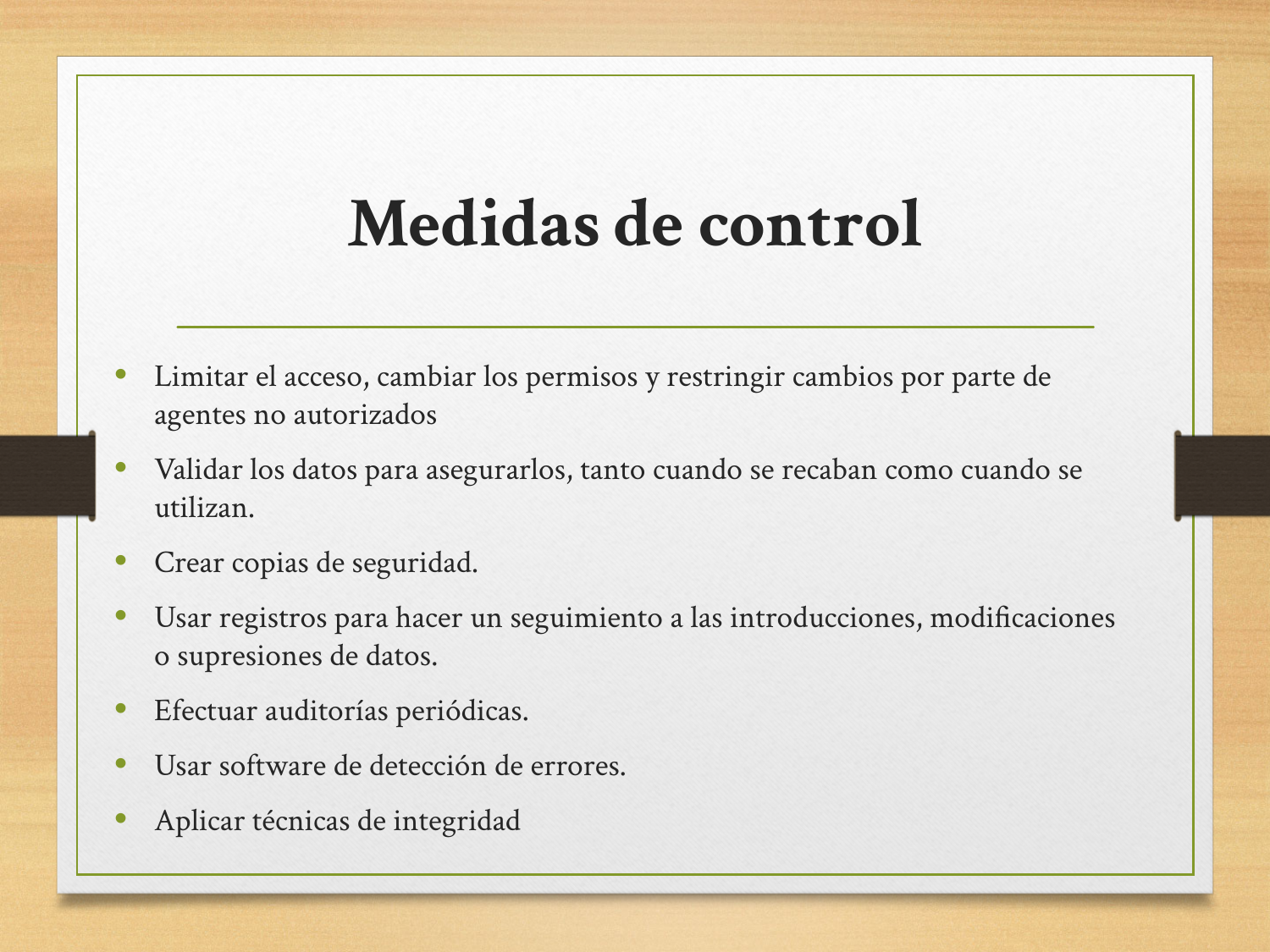

# Medidas de control
Limitar el acceso, cambiar los permisos y restringir cambios por parte de agentes no autorizados
Validar los datos para asegurarlos, tanto cuando se recaban como cuando se utilizan.
Crear copias de seguridad.
Usar registros para hacer un seguimiento a las introducciones, modificaciones o supresiones de datos.
Efectuar auditorías periódicas.
Usar software de detección de errores.
Aplicar técnicas de integridad